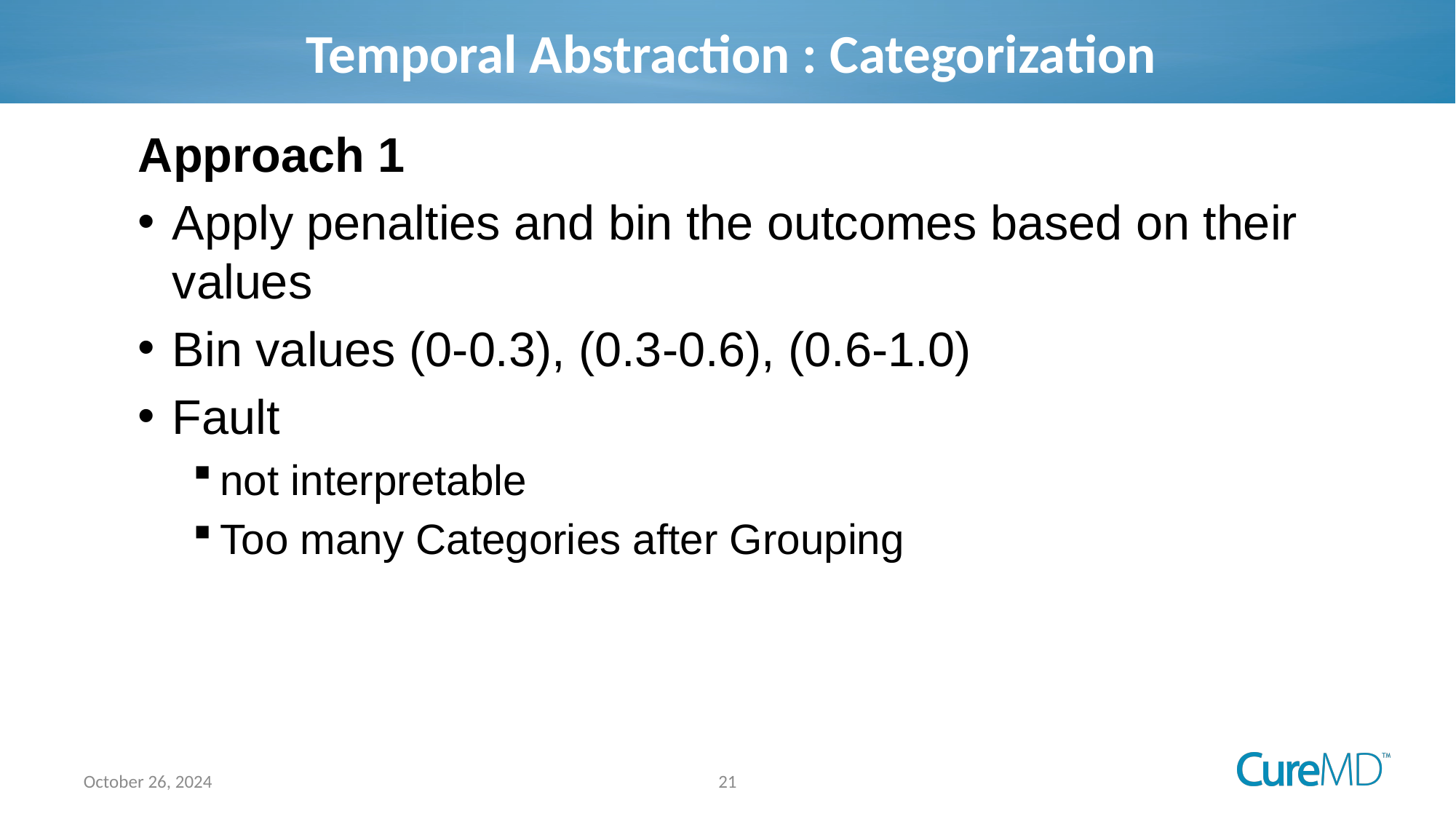

# Temporal Abstraction : Categorization
Approach 1
Apply penalties and bin the outcomes based on their values
Bin values (0-0.3), (0.3-0.6), (0.6-1.0)
Fault
not interpretable
Too many Categories after Grouping

21
October 26, 2024